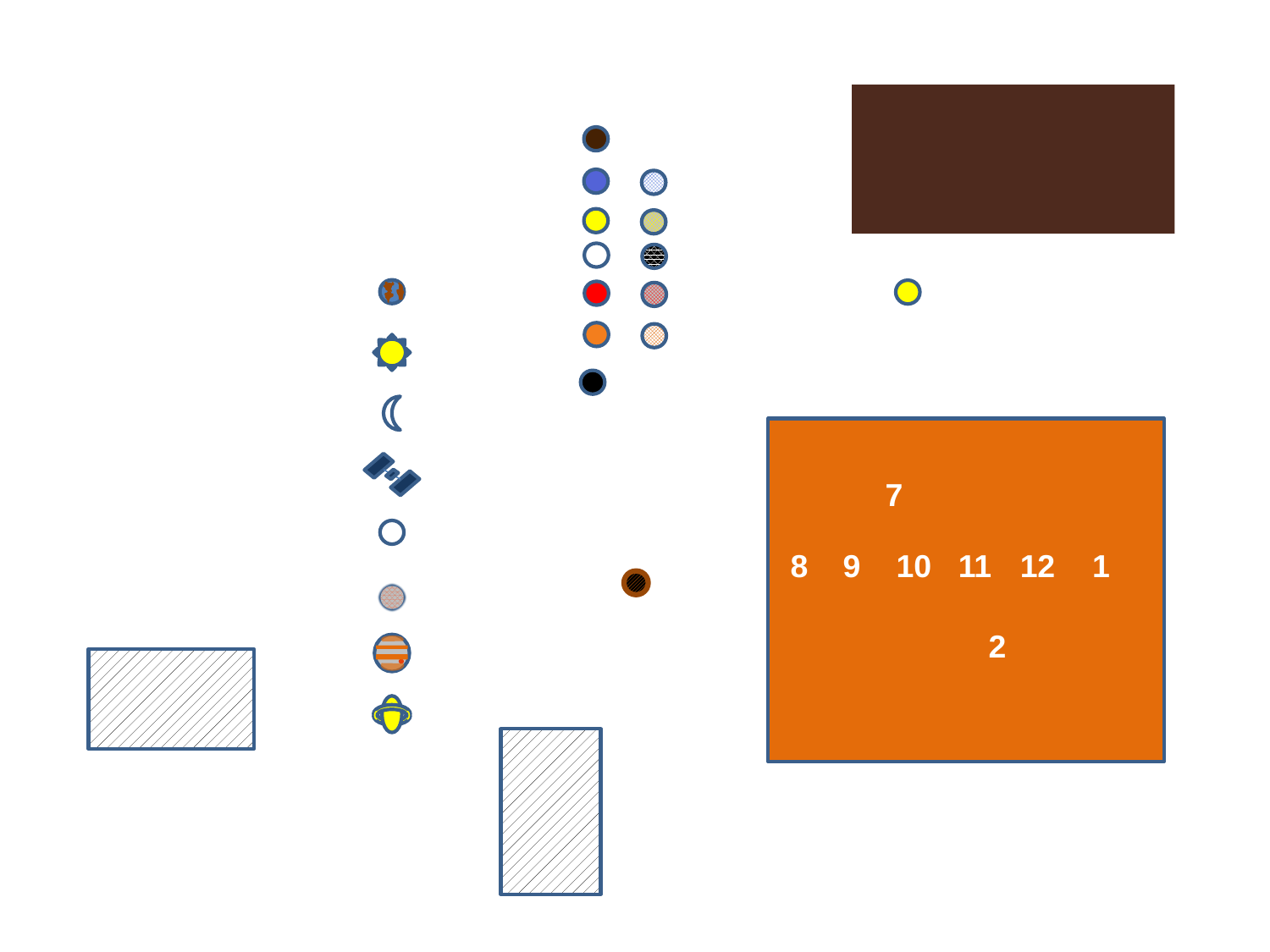

7
8
9
10
11
12
1
2

7

8
9
10
11
12
1

2